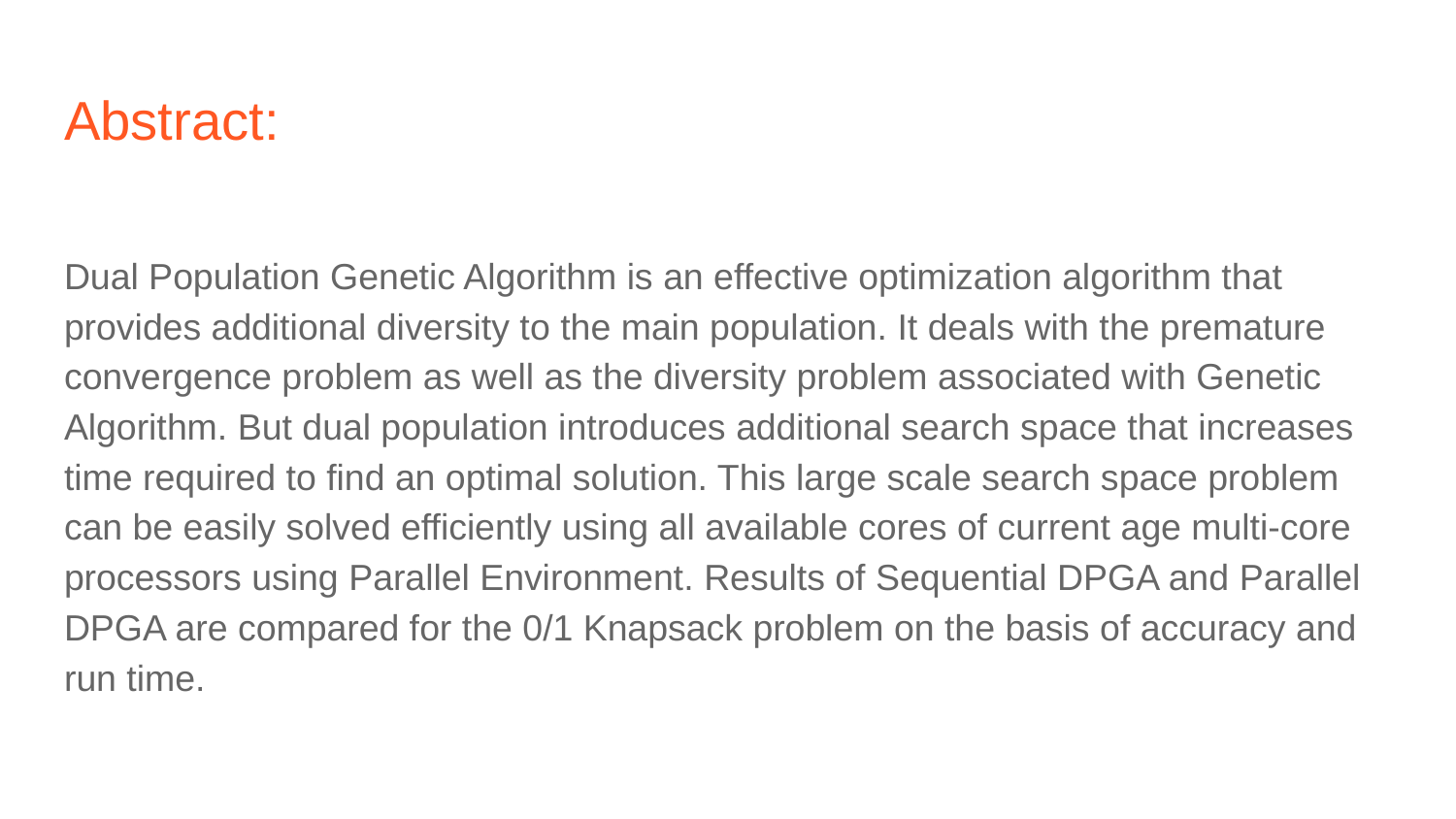

# Abstract:
Dual Population Genetic Algorithm is an effective optimization algorithm that provides additional diversity to the main population. It deals with the premature convergence problem as well as the diversity problem associated with Genetic Algorithm. But dual population introduces additional search space that increases time required to find an optimal solution. This large scale search space problem can be easily solved efficiently using all available cores of current age multi-core processors using Parallel Environment. Results of Sequential DPGA and Parallel DPGA are compared for the 0/1 Knapsack problem on the basis of accuracy and run time.